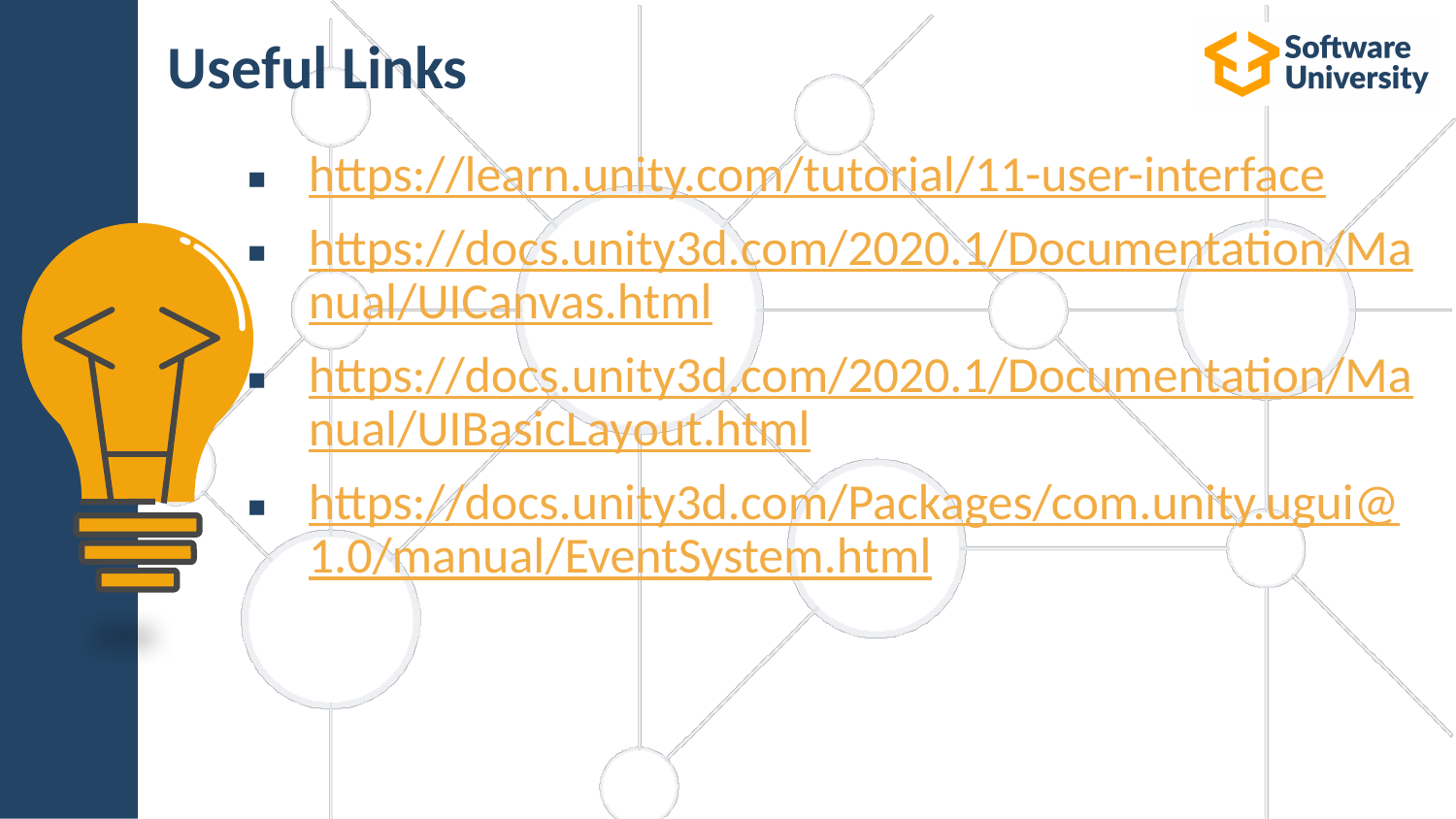

# Useful Links
https://learn.unity.com/tutorial/11-user-interface
https://docs.unity3d.com/2020.1/Documentation/Manual/UICanvas.html
https://docs.unity3d.com/2020.1/Documentation/Manual/UIBasicLayout.html
https://docs.unity3d.com/Packages/com.unity.ugui@1.0/manual/EventSystem.html